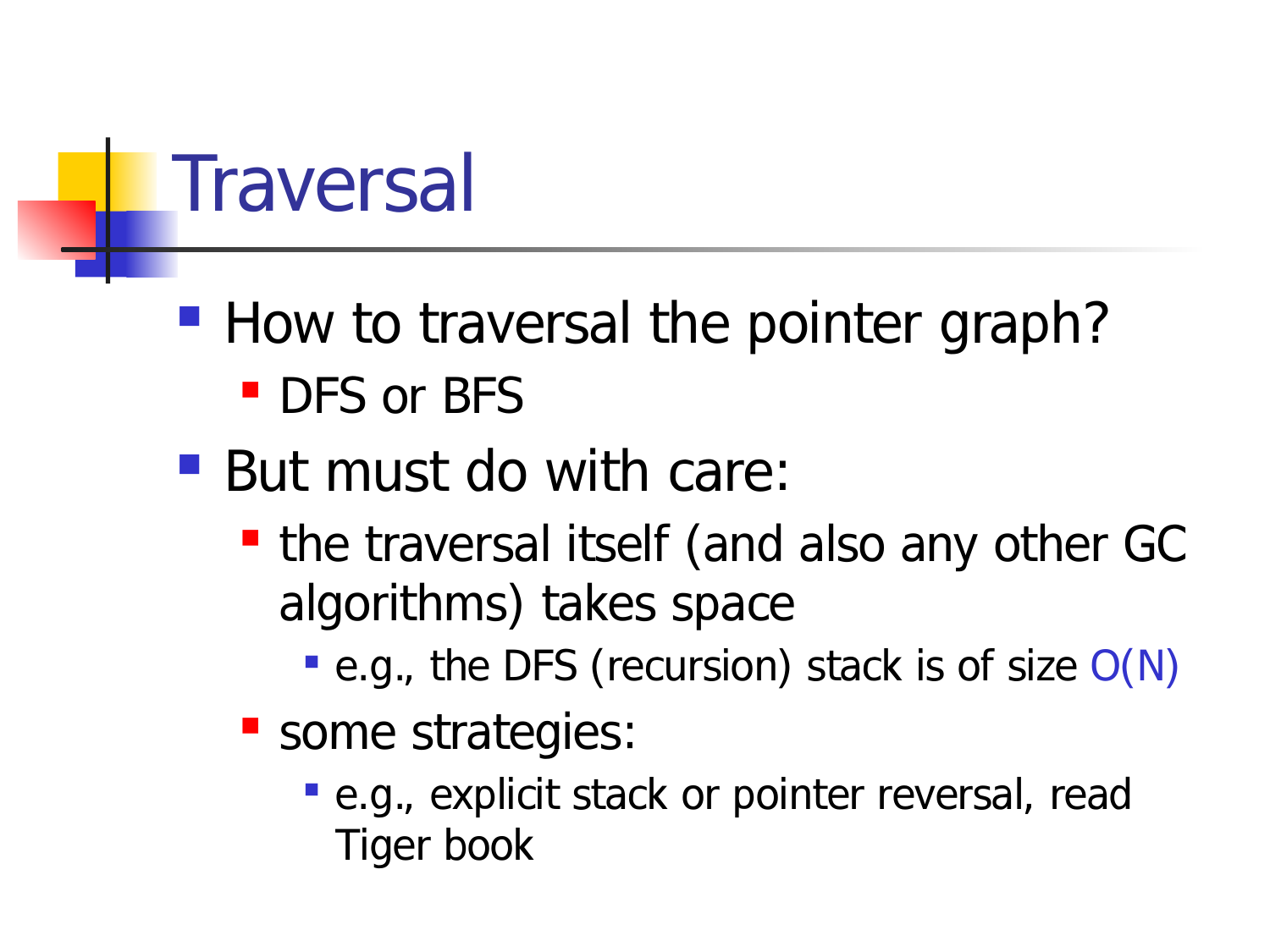

# Traversal
How to traversal the pointer graph?
DFS or BFS
But must do with care:
the traversal itself (and also any other GC algorithms) takes space
e.g., the DFS (recursion) stack is of size O(N)
some strategies:
e.g., explicit stack or pointer reversal, read Tiger book